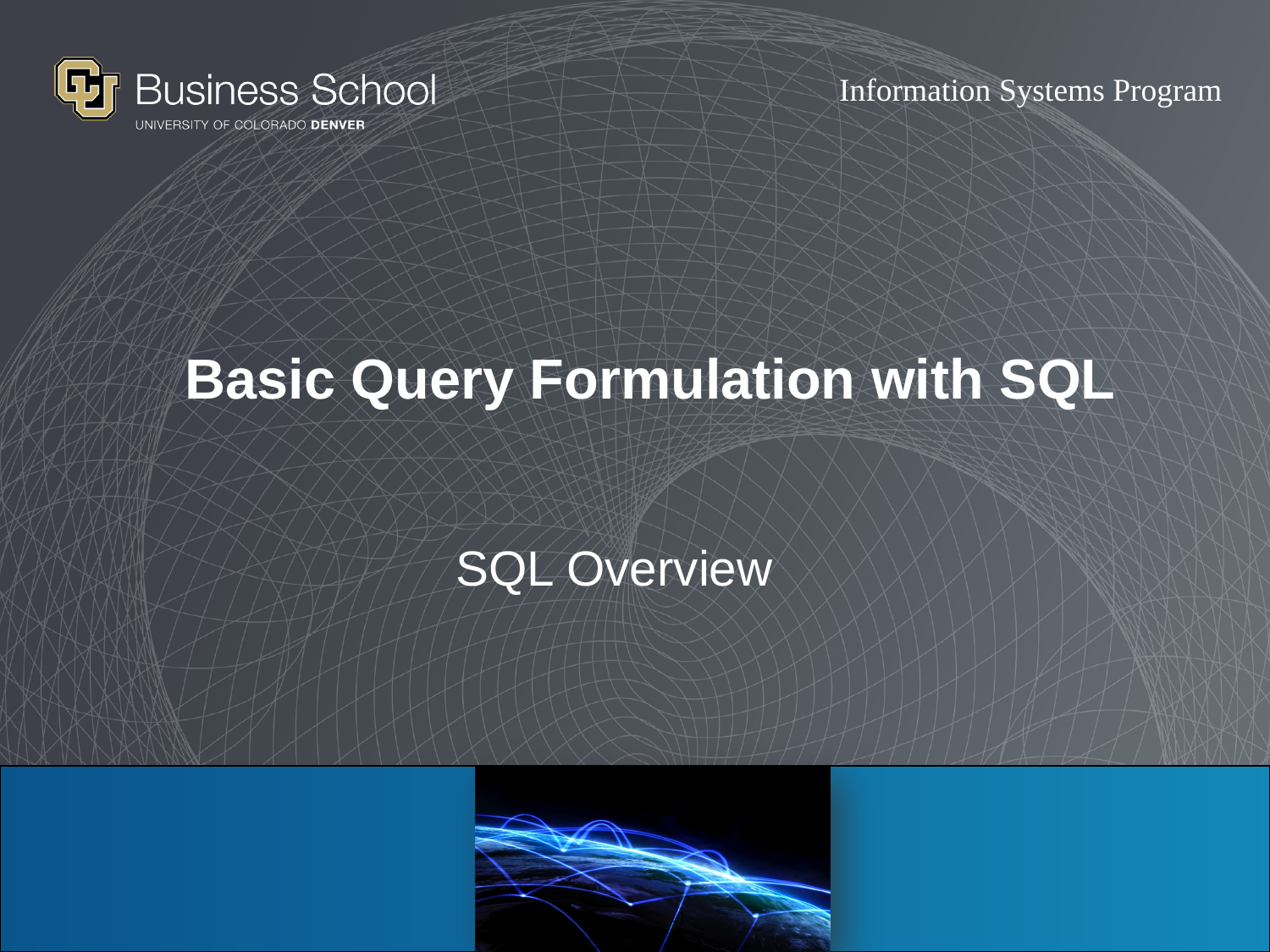

# Basic Query Formulation with SQL
 SQL Overview